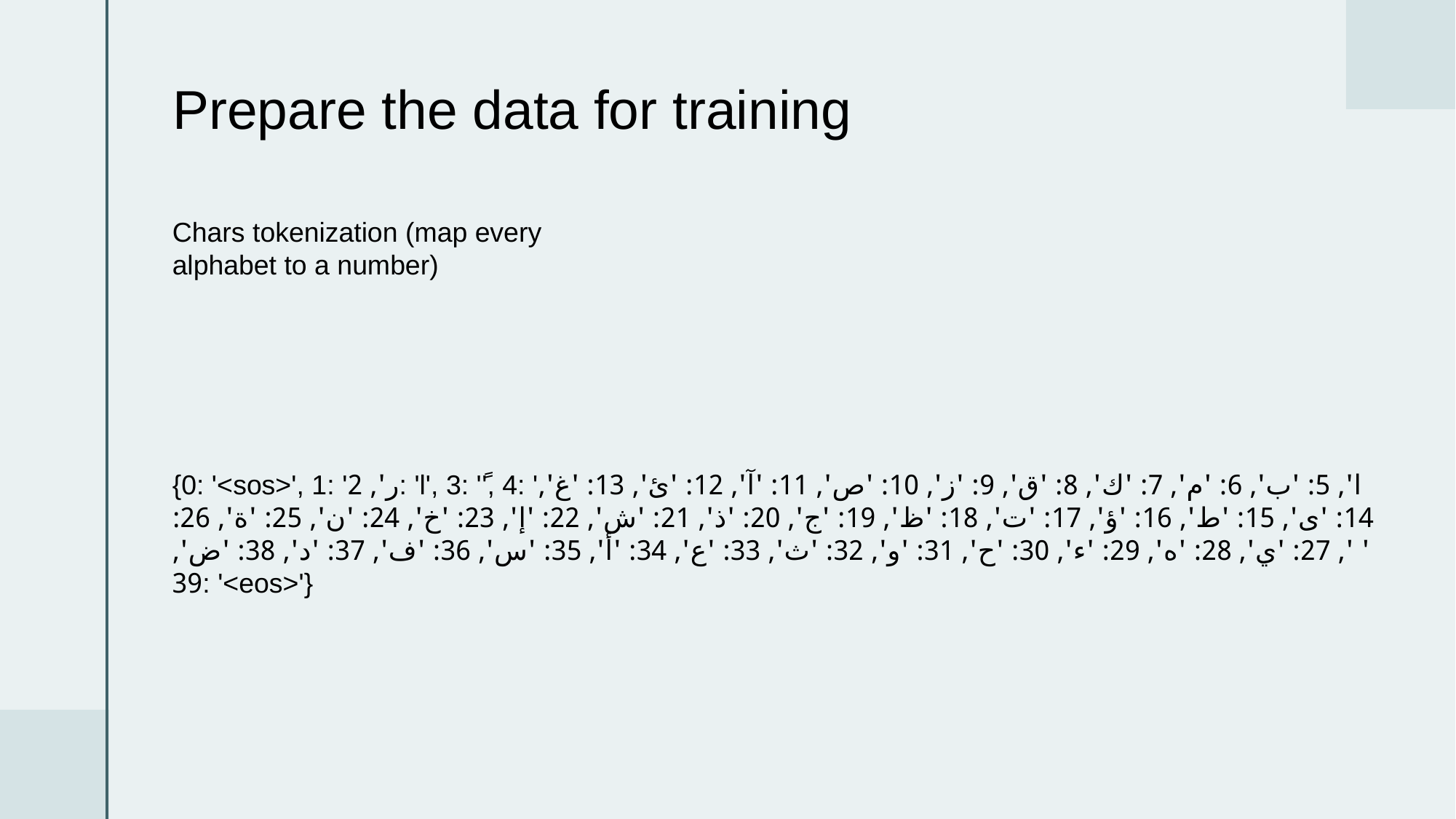

# Prepare the data for training
Chars tokenization (map every alphabet to a number)
{0: '<sos>', 1: 'ر', 2: 'l', 3: 'ً', 4: 'ا', 5: 'ب', 6: 'م', 7: 'ك', 8: 'ق', 9: 'ز', 10: 'ص', 11: 'آ', 12: 'ئ', 13: 'غ', 14: 'ى', 15: 'ط', 16: 'ؤ', 17: 'ت', 18: 'ظ', 19: 'ج', 20: 'ذ', 21: 'ش', 22: 'إ', 23: 'خ', 24: 'ن', 25: 'ة', 26: ' ', 27: 'ي', 28: 'ه', 29: 'ء', 30: 'ح', 31: 'و', 32: 'ث', 33: 'ع', 34: 'أ', 35: 'س', 36: 'ف', 37: 'د', 38: 'ض', 39: '<eos>'}